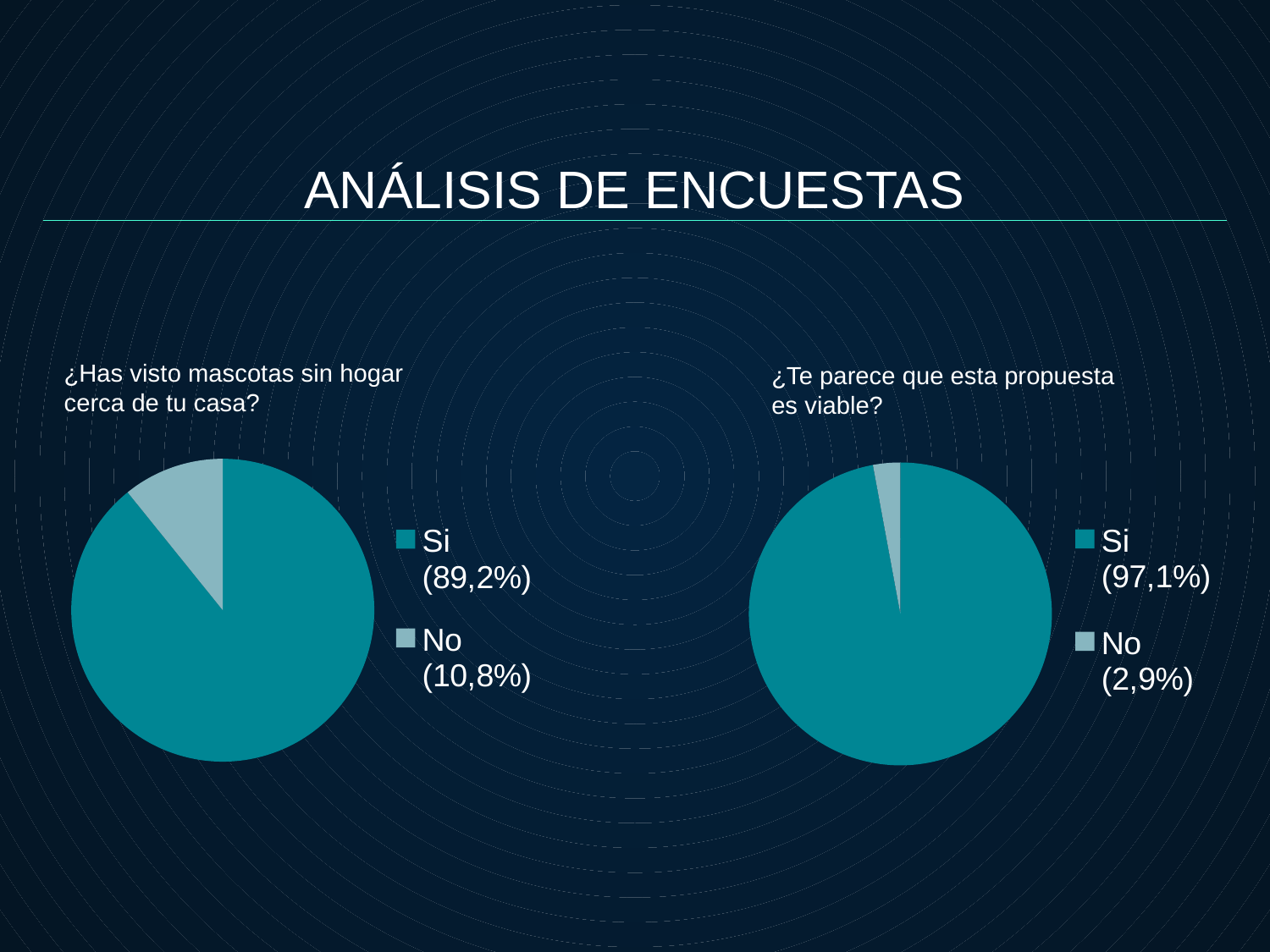

ANÁLISIS DE ENCUESTAS
¿Has visto mascotas sin hogar cerca de tu casa?
¿Te parece que esta propuesta es viable?

### Chart

| Category | Column2 |
|---|---|
| Si (97,1%) | 97.1 |
| No (2,9%) | 2.9 |

### Chart

| Category | ¿Has visto mascotas sin hogar cerca de tu casa? |
|---|---|
| Si (89,2%) | 89.2 |
| No (10,8%) | 10.8 |